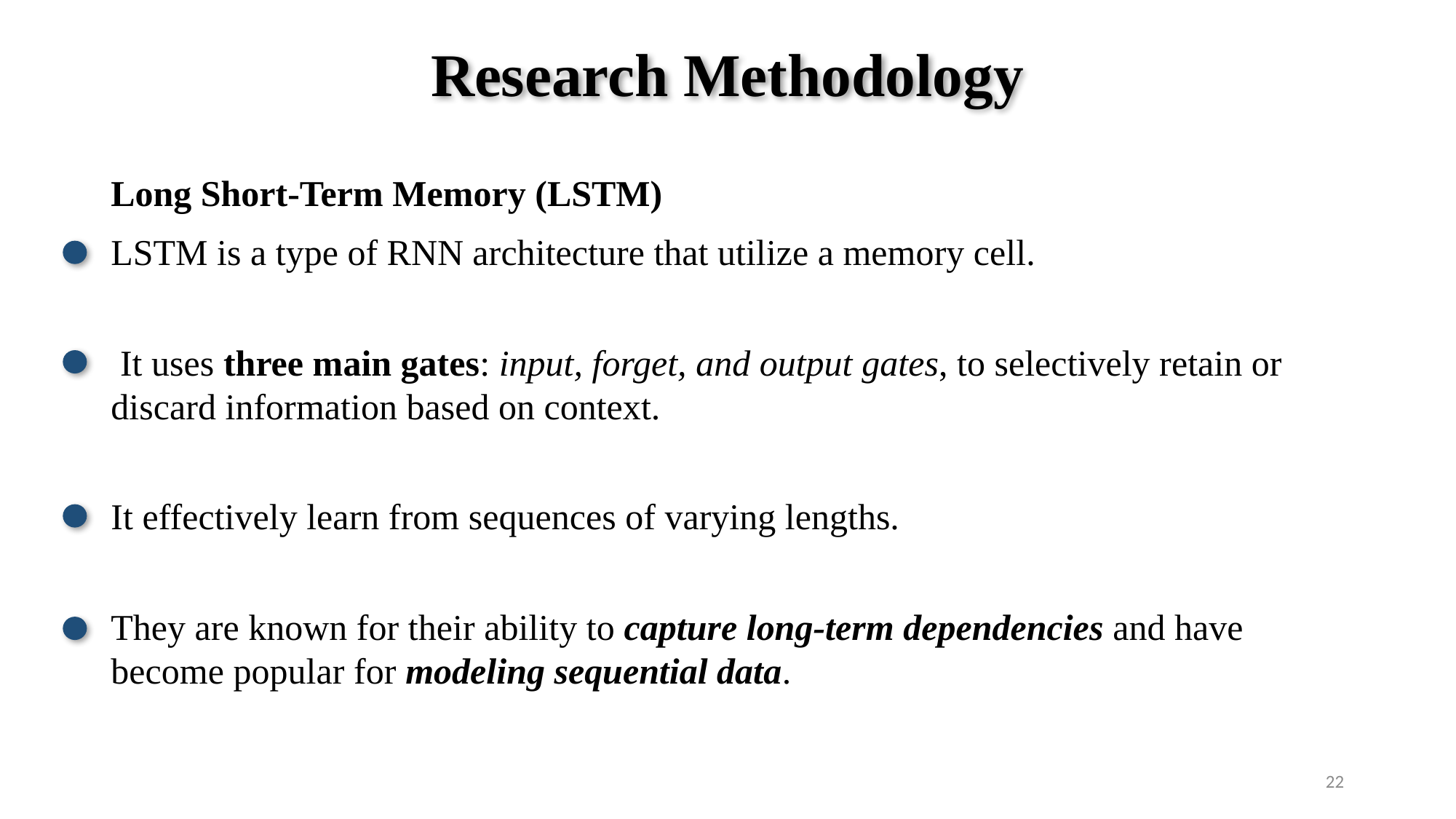

Research Methodology
Long Short-Term Memory (LSTM)
LSTM is a type of RNN architecture that utilize a memory cell.

 It uses three main gates: input, forget, and output gates, to selectively retain or discard information based on context.

It effectively learn from sequences of varying lengths.

They are known for their ability to capture long-term dependencies and have become popular for modeling sequential data.

22